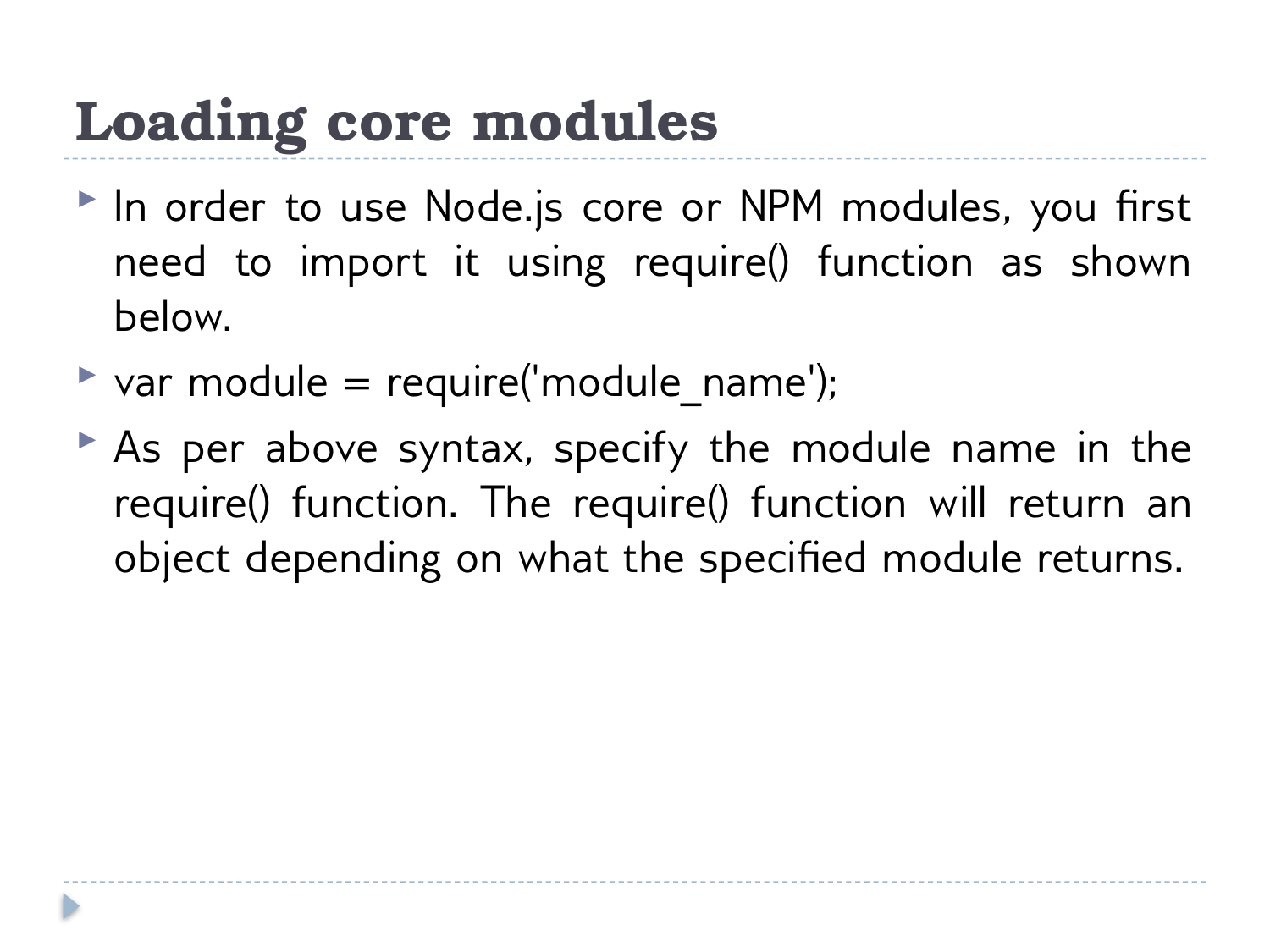

# Loading core modules
In order to use Node.js core or NPM modules, you first need to import it using require() function as shown below.
var module = require('module_name');
As per above syntax, specify the module name in the require() function. The require() function will return an object depending on what the specified module returns.